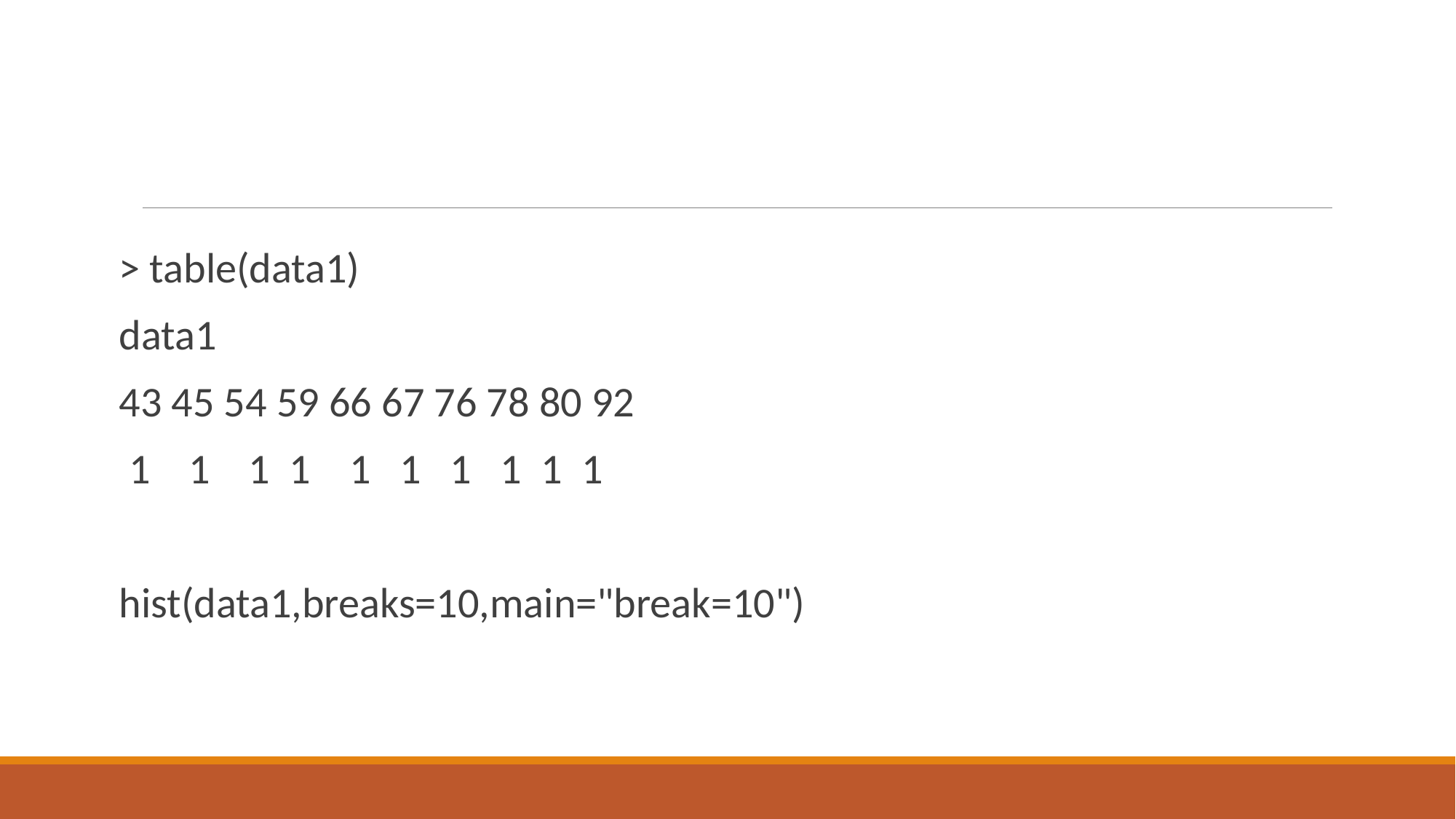

#
> table(data1)
data1
43 45 54 59 66 67 76 78 80 92
 1    1    1  1    1   1   1   1  1  1

hist(data1,breaks=10,main="break=10")